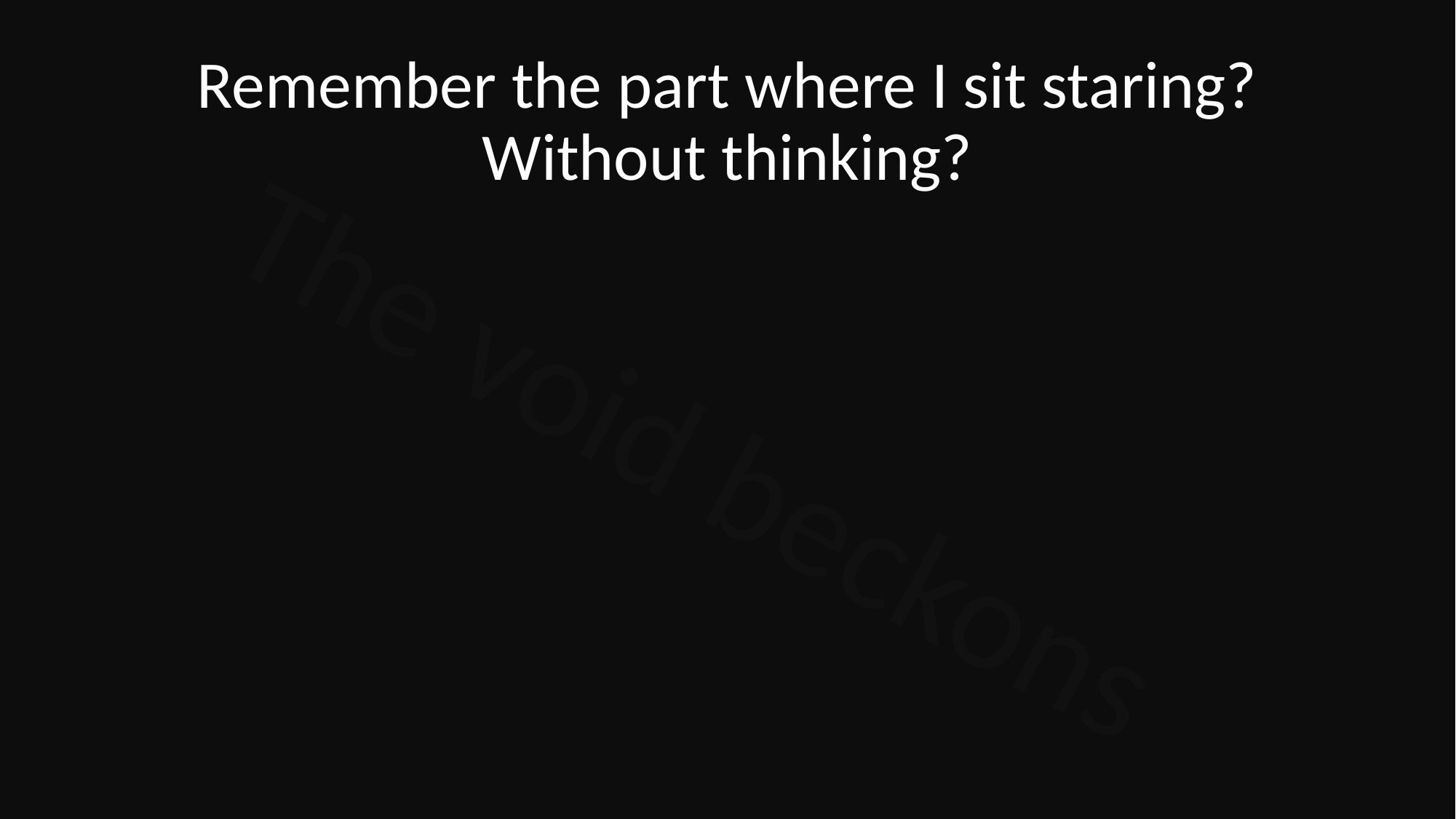

# Remember the part where I sit staring? Without thinking?
The void beckons